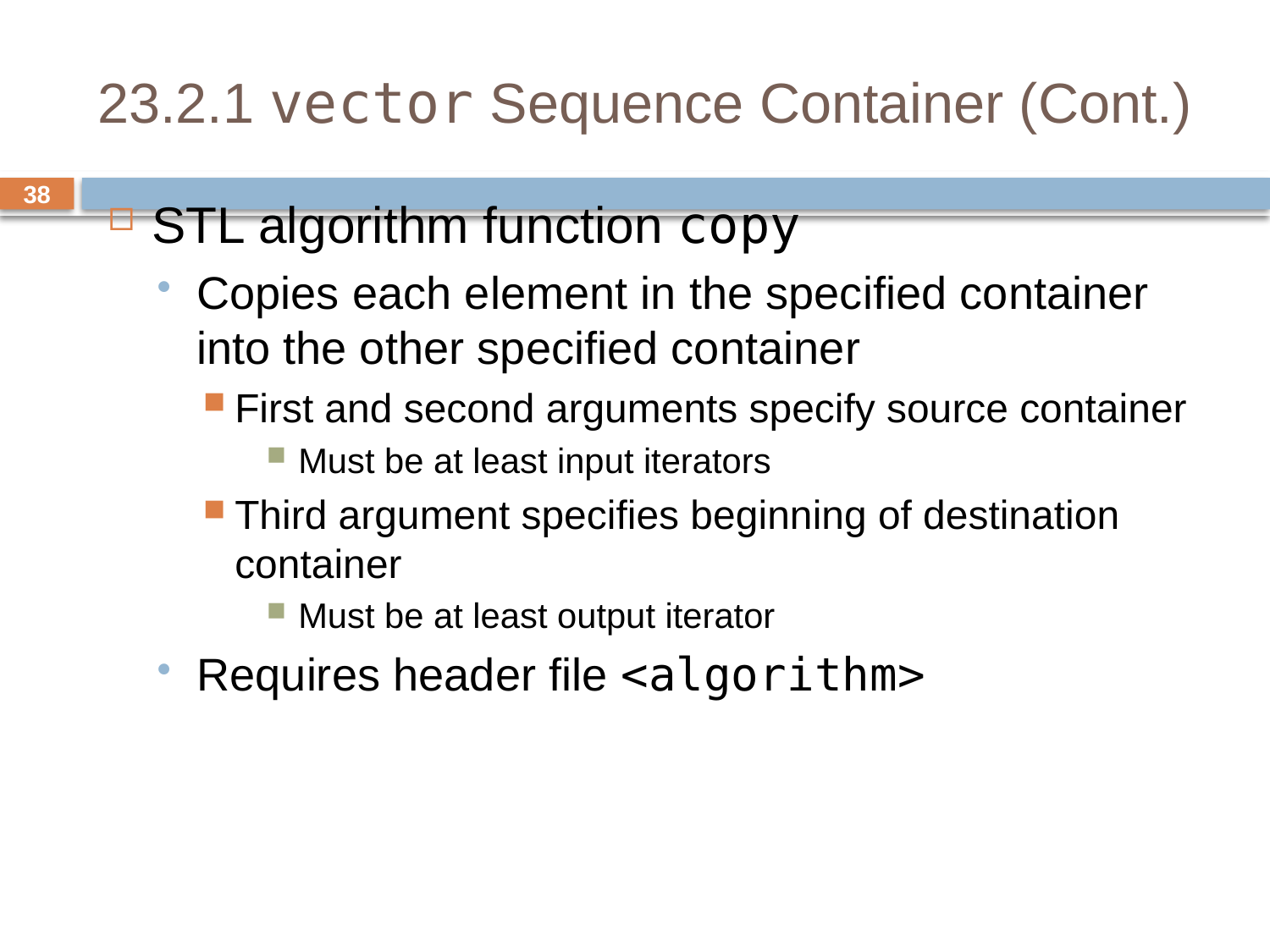

# 23.2.1 vector Sequence Container (Cont.)
STL algorithm function copy
Copies each element in the specified container into the other specified container
First and second arguments specify source container
Must be at least input iterators
Third argument specifies beginning of destination container
Must be at least output iterator
Requires header file <algorithm>
38